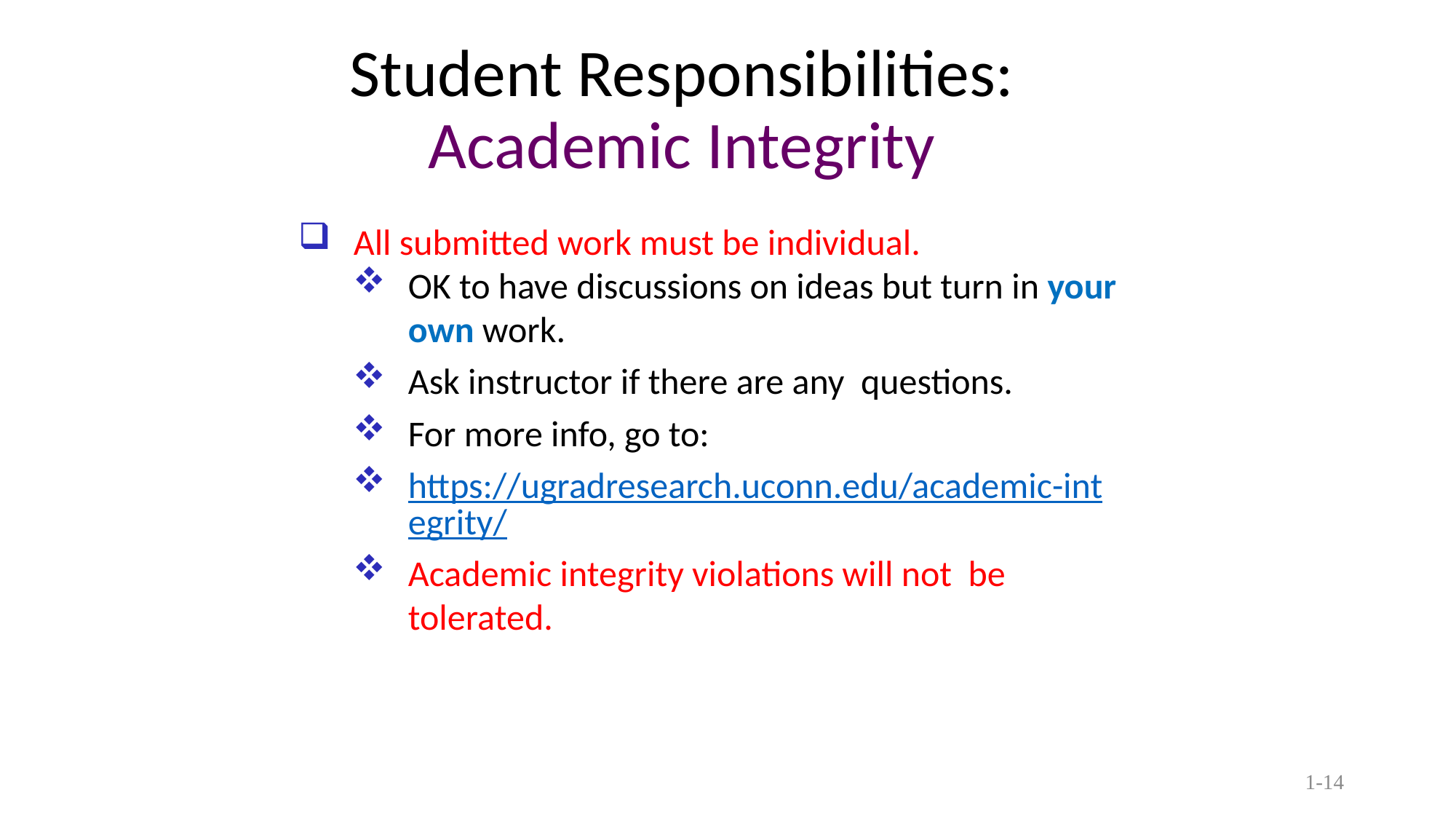

# Student Responsibilities: Academic Integrity
All submitted work must be individual.
OK to have discussions on ideas but turn in your own work.
Ask instructor if there are any  questions.
For more info, go to:
https://ugradresearch.uconn.edu/academic-integrity/
Academic integrity violations will not  be tolerated.
1-14